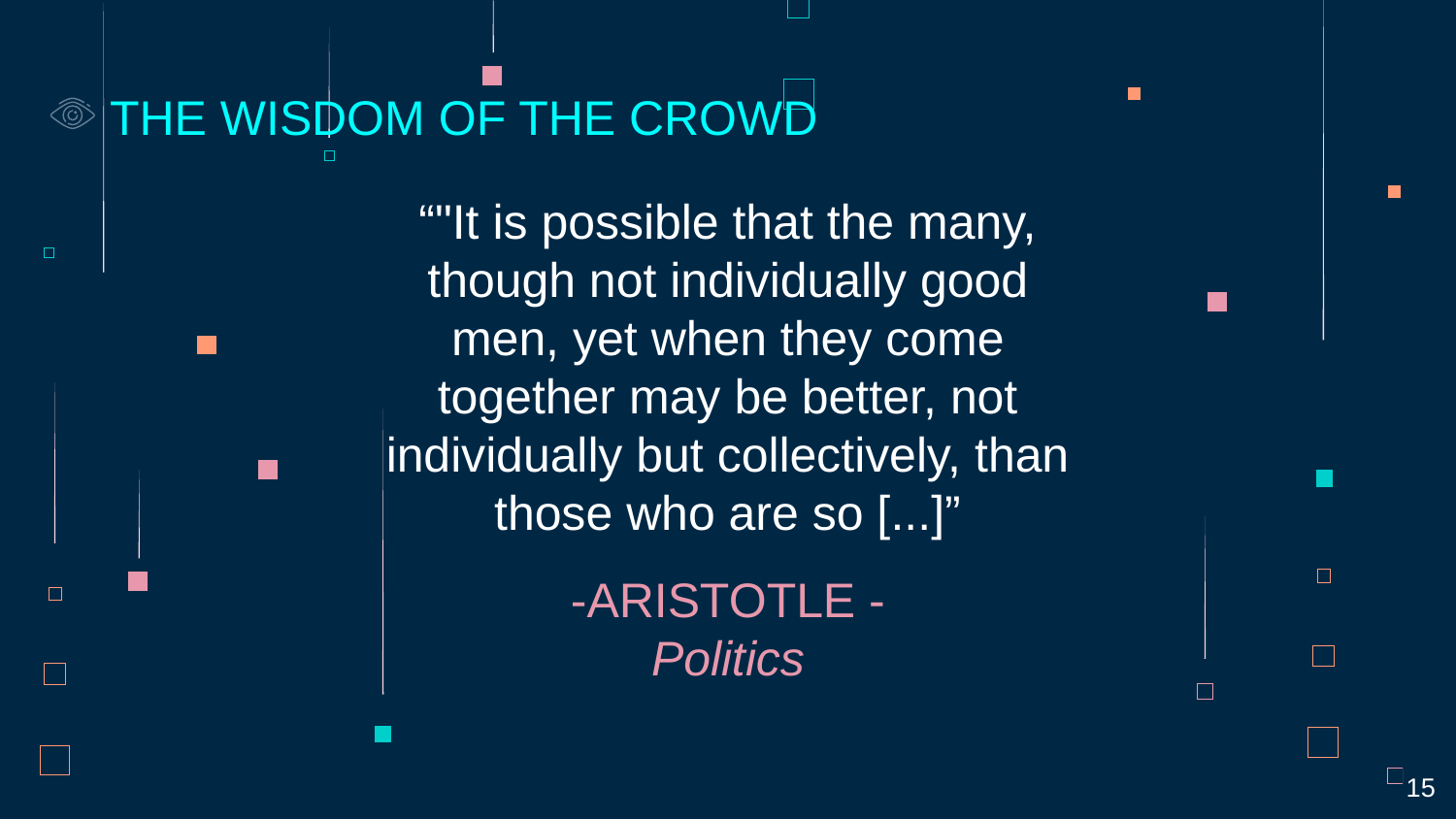

THE WISDOM OF THE CROWD

“"It is possible that the many, though not individually good men, yet when they come together may be better, not individually but collectively, than those who are so [...]”
# -ARISTOTLE - Politics
15